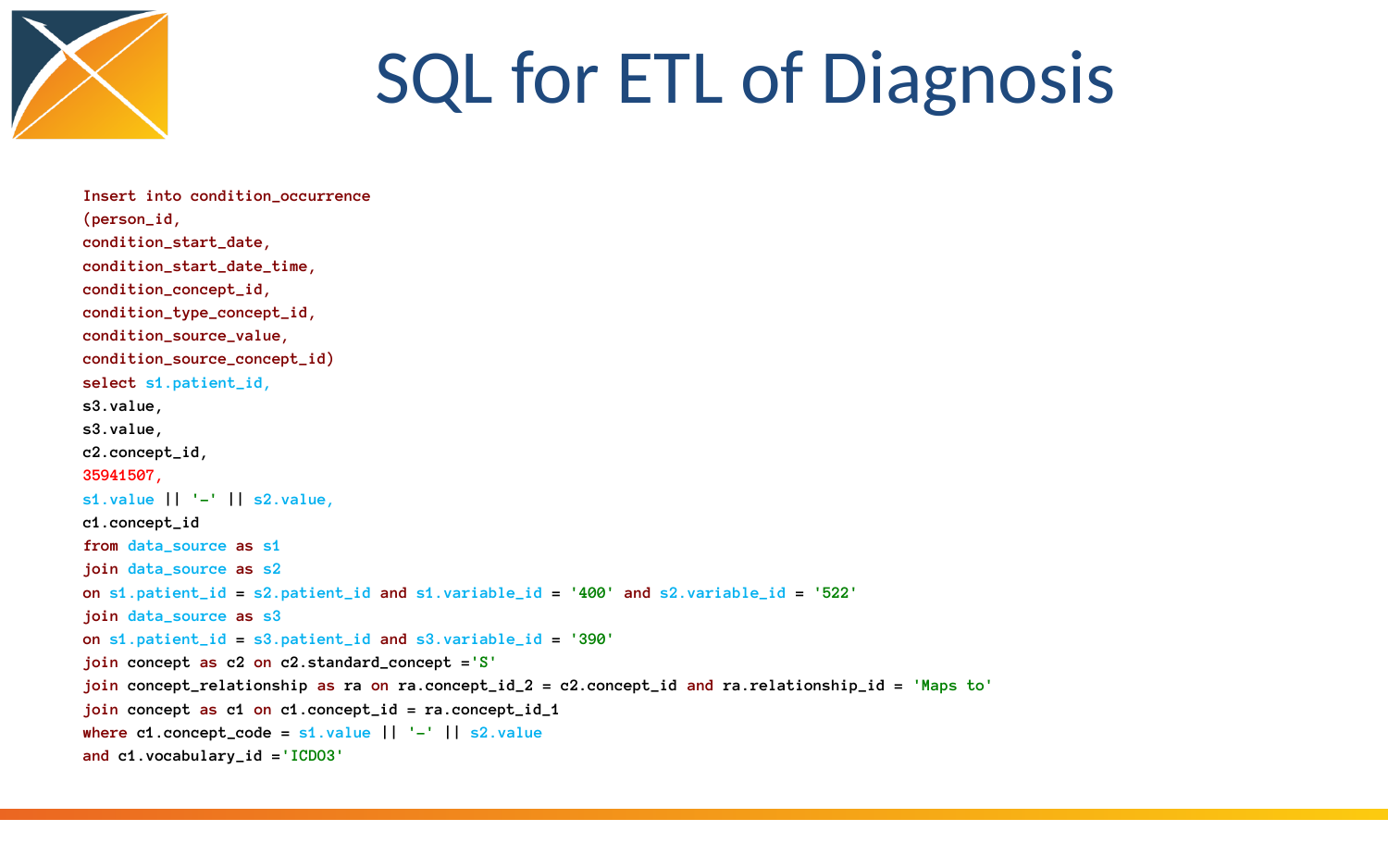

# SQL for ETL of Diagnosis

Insert into condition_occurrence
(person_id,
condition_start_date,
condition_start_date_time,
condition_concept_id,
condition_type_concept_id,
condition_source_value,
condition_source_concept_id)
select s1.patient_id,
s3.value,
s3.value,
c2.concept_id,
35941507,
s1.value || '-' || s2.value,
c1.concept_id
from data_source as s1
join data_source as s2
on s1.patient_id = s2.patient_id and s1.variable_id = '400' and s2.variable_id = '522'
join data_source as s3
on s1.patient_id = s3.patient_id and s3.variable_id = '390'
join concept as c2 on c2.standard_concept ='S'
join concept_relationship as ra on ra.concept_id_2 = c2.concept_id and ra.relationship_id = 'Maps to'
join concept as c1 on c1.concept_id = ra.concept_id_1
where c1.concept_code = s1.value || '-' || s2.value
and c1.vocabulary_id ='ICDO3'